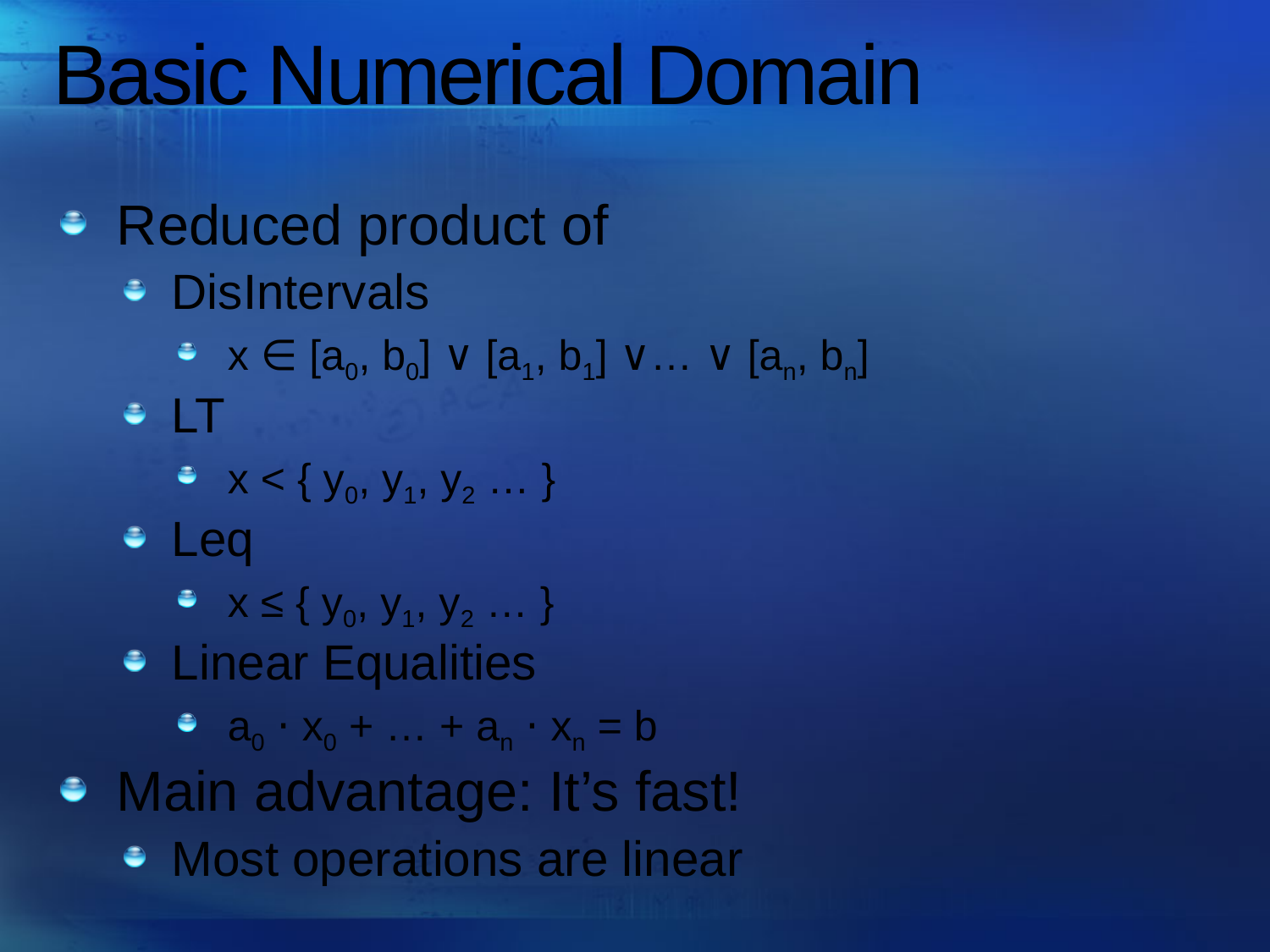

# Basic Numerical Domain
Reduced product of
DisIntervals
x ∈ [a0, b0] ∨ [a1, b1] ∨… ∨ [an, bn]
LT
x < { y0, y1, y2 … }
Leq
x ≤ { y0, y1, y2 … }
Linear Equalities
a0 ⋅ x0 + … + an ⋅ xn = b
Main advantage: It’s fast!
Most operations are linear